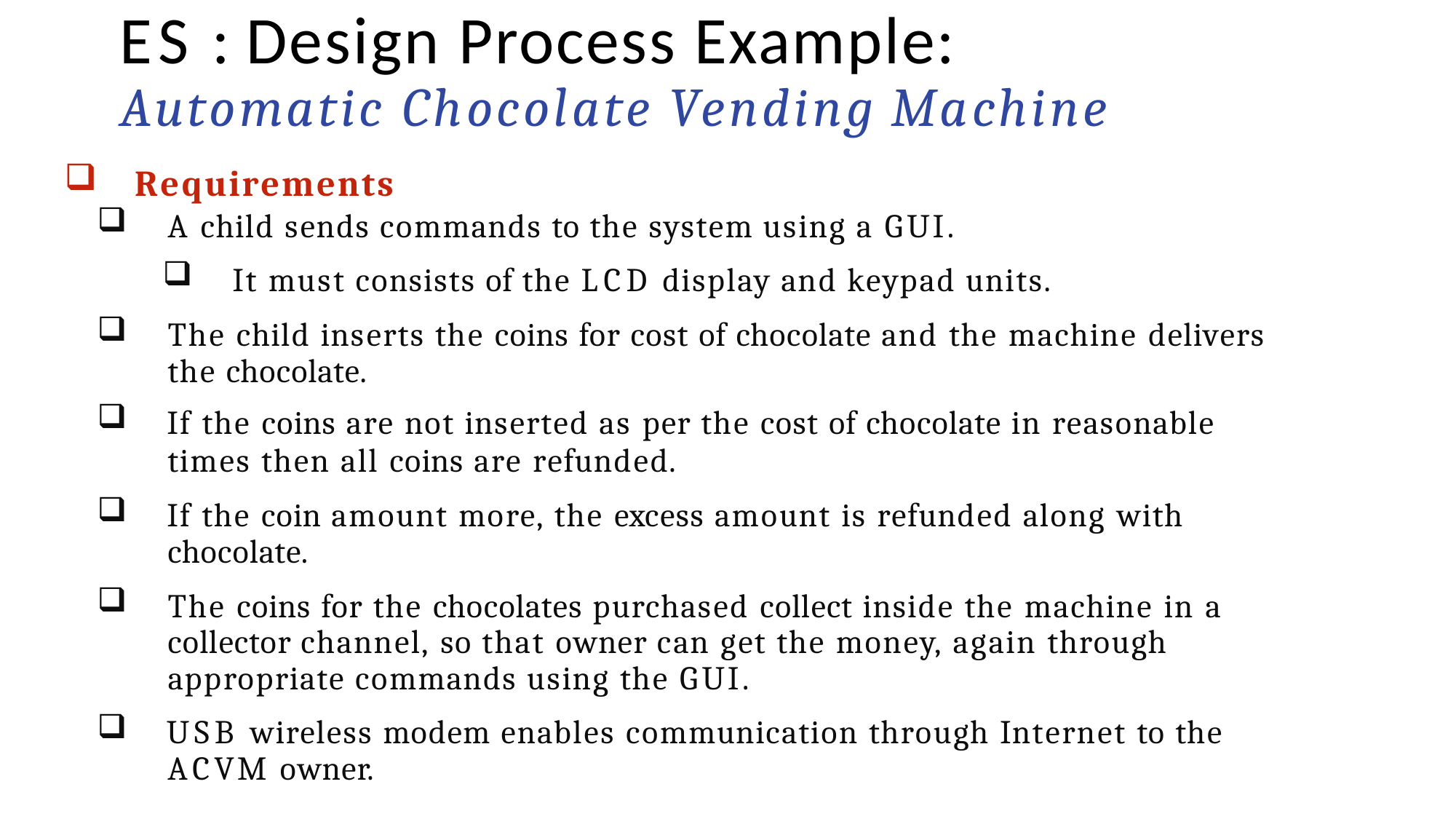

# ES : Design Process Example:
Automatic Chocolate Vending Machine
Requirements
A child sends commands to the system using a GUI.
It must consists of the LCD display and keypad units.
The child inserts the coins for cost of chocolate and the machine delivers the chocolate.
If the coins are not inserted as per the cost of chocolate in reasonable
times then all coins are refunded.
If the coin amount more, the excess amount is refunded along with chocolate.
The coins for the chocolates purchased collect inside the machine in a collector channel, so that owner can get the money, again through appropriate commands using the GUI.
USB wireless modem enables communication through Internet to the ACVM owner.
69